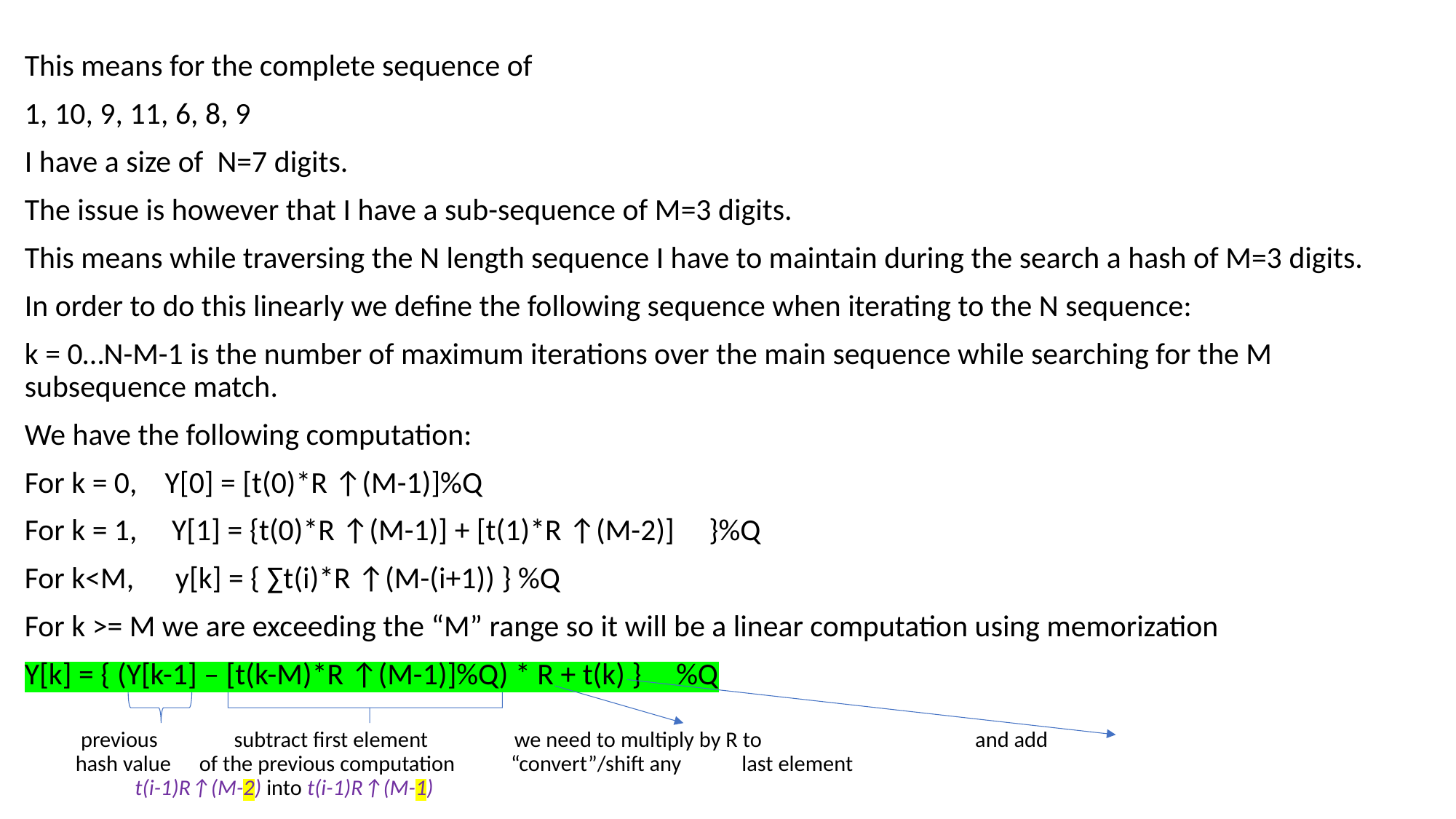

This means for the complete sequence of
1, 10, 9, 11, 6, 8, 9
I have a size of  N=7 digits.
The issue is however that I have a sub-sequence of M=3 digits.
This means while traversing the N length sequence I have to maintain during the search a hash of M=3 digits.
In order to do this linearly we define the following sequence when iterating to the N sequence:
k = 0…N-M-1 is the number of maximum iterations over the main sequence while searching for the M subsequence match.
We have the following computation:
For k = 0,    Y[0] = [t(0)*R ↑(M-1)]%Q
For k = 1,     Y[1] = {t(0)*R ↑(M-1)] + [t(1)*R ↑(M-2)]     }%Q
For k<M,      y[k] = { ∑t(i)*R ↑(M-(i+1)) } %Q
For k >= M we are exceeding the “M” range so it will be a linear computation using memorization
Y[k] = { (Y[k-1] – [t(k-M)*R ↑(M-1)]%Q) * R + t(k) }     %Q

           previous               subtract first element                 we need to multiply by R to                                          and add
          hash value	   of the previous computation           “convert”/shift any  			last element
					      t(i-1)R↑(M-2) into t(i-1)R↑(M-1)